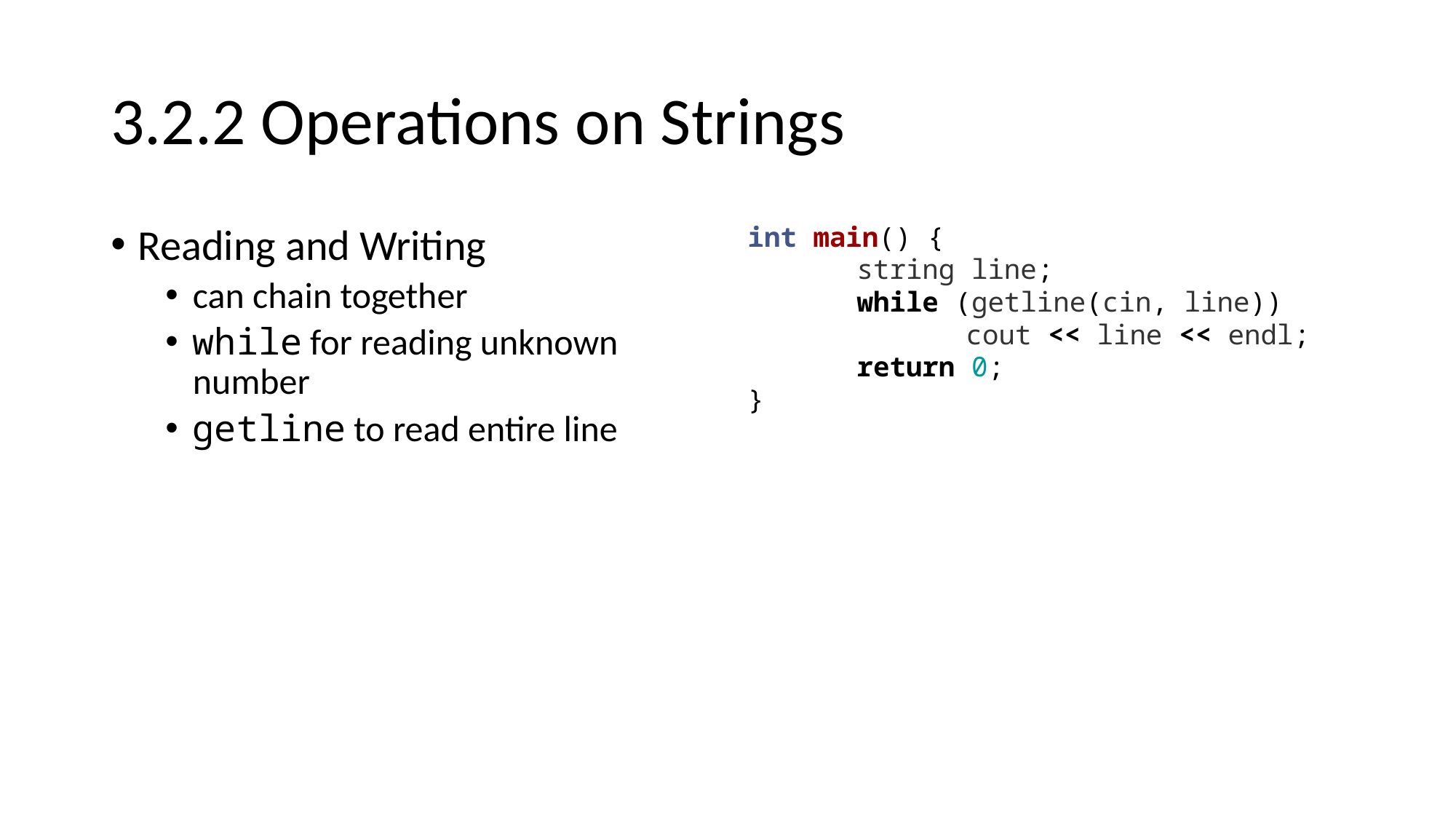

# 3.2.2 Operations on Strings
Reading and Writing
can chain together
while for reading unknown number
getline to read entire line
int main() {
	string line;
	while (getline(cin, line))
		cout << line << endl;
	return 0;
}